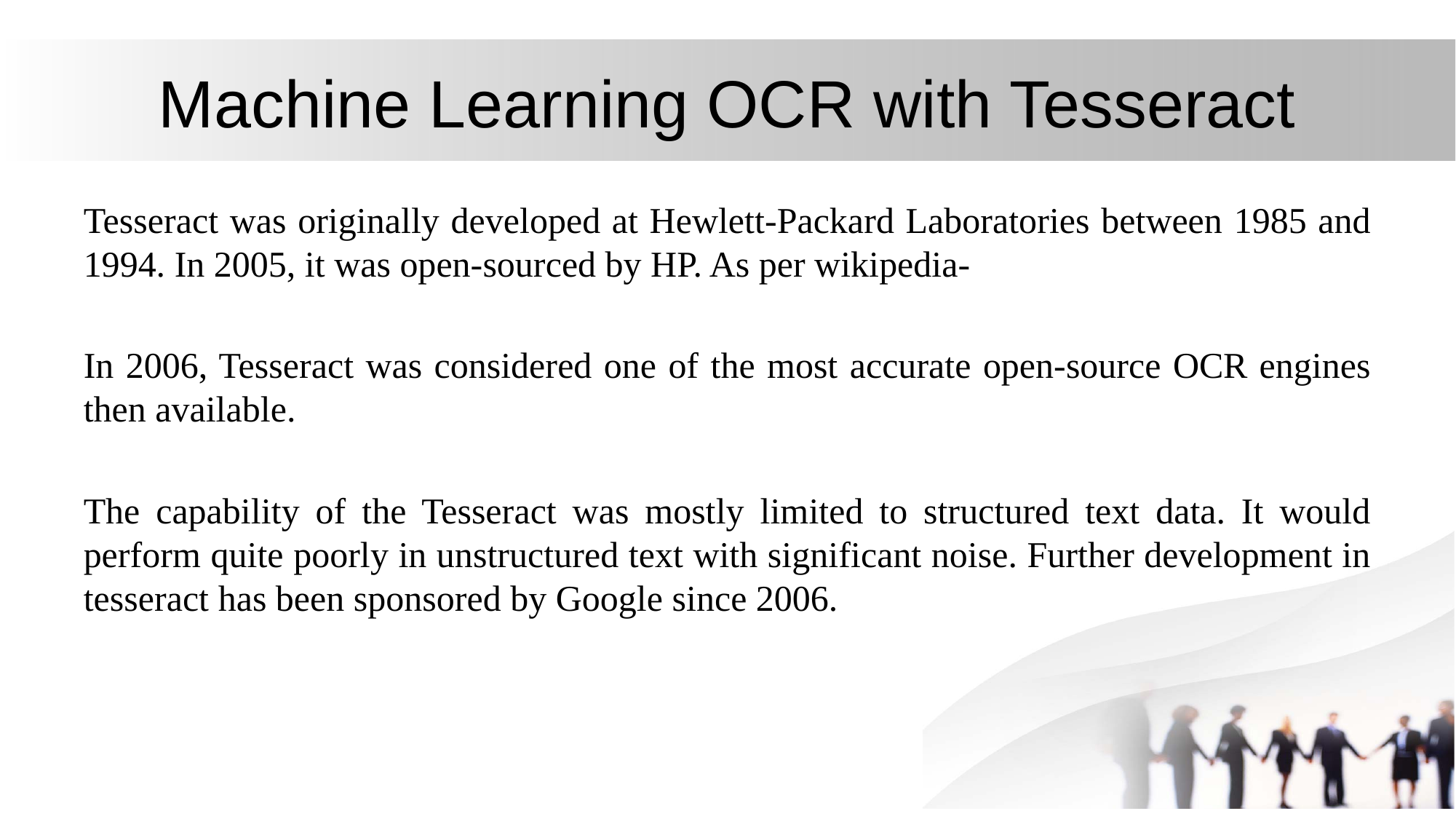

# Machine Learning OCR with Tesseract
Tesseract was originally developed at Hewlett-Packard Laboratories between 1985 and 1994. In 2005, it was open-sourced by HP. As per wikipedia-

In 2006, Tesseract was considered one of the most accurate open-source OCR engines then available.

The capability of the Tesseract was mostly limited to structured text data. It would perform quite poorly in unstructured text with significant noise. Further development in tesseract has been sponsored by Google since 2006.